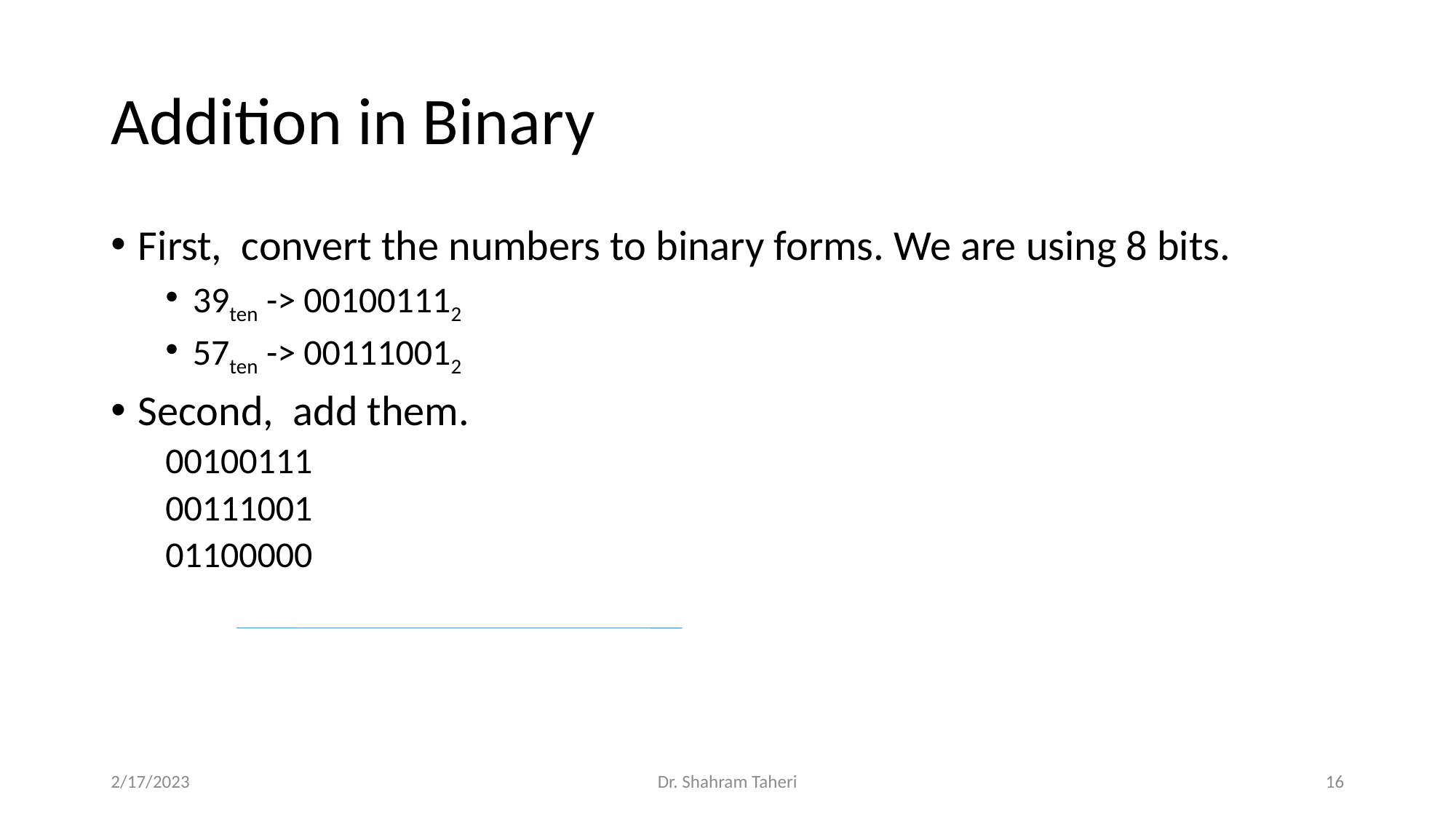

# Addition in Binary
First,  convert the numbers to binary forms. We are using 8 bits.
39ten -> 001001112
57ten -> 001110012
Second,  add them.
00100111
00111001
01100000

2/17/2023
Dr. Shahram Taheri
16